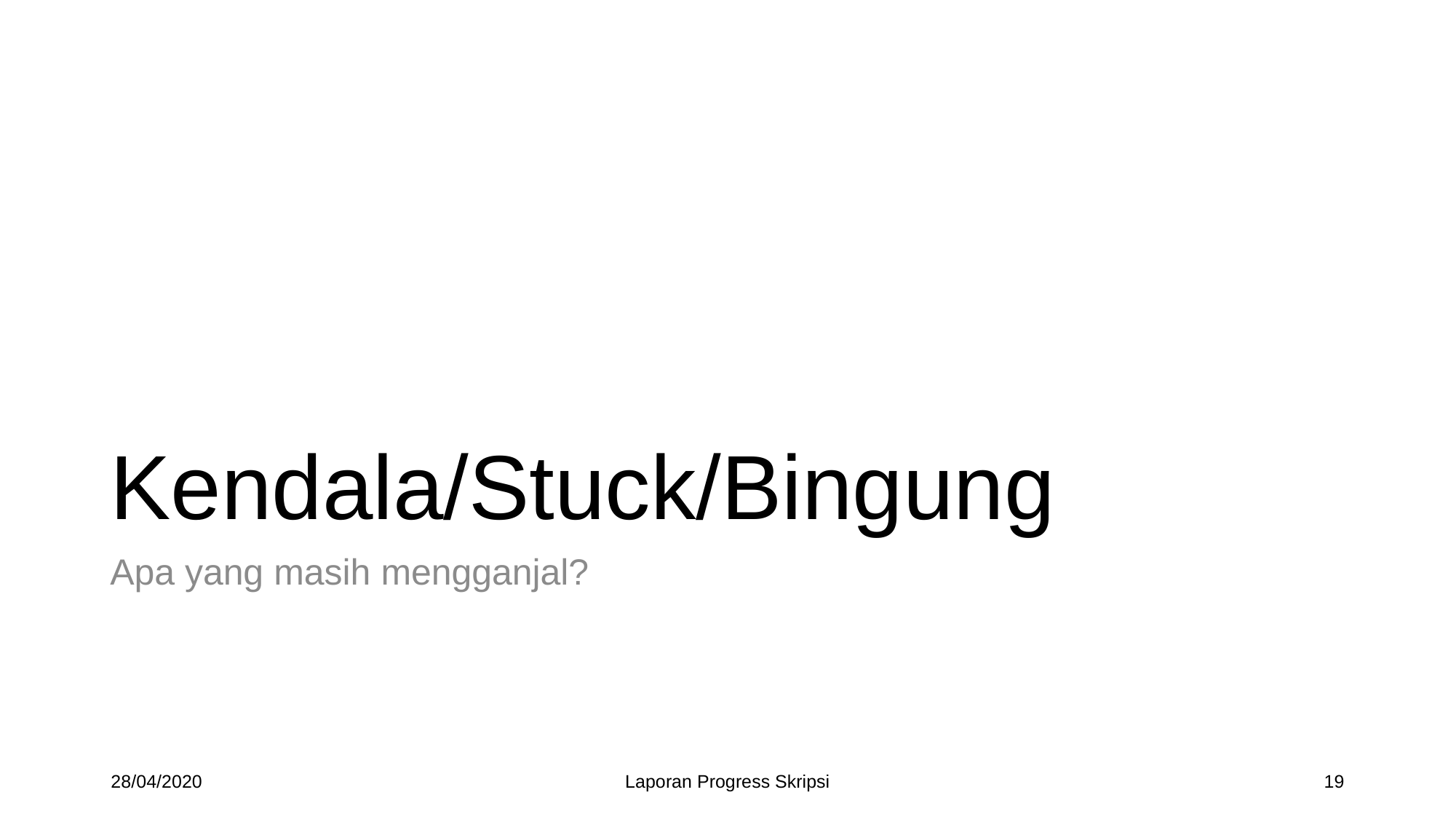

# Kendala/Stuck/Bingung
Apa yang masih mengganjal?
28/04/2020
Laporan Progress Skripsi
19